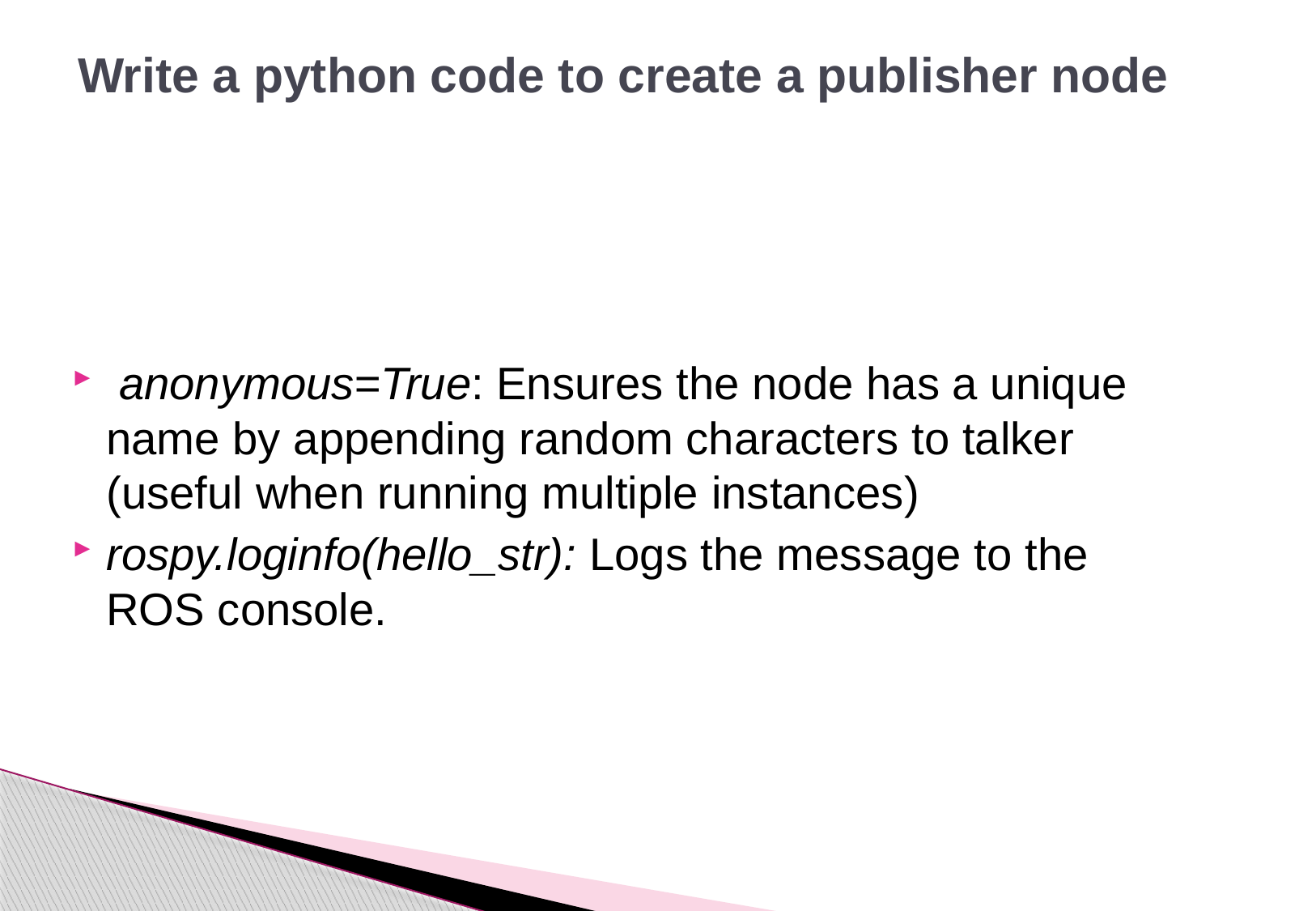

# Write a python code to create a publisher node

 anonymous=True: Ensures the node has a unique name by appending random characters to talker (useful when running multiple instances)
rospy.loginfo(hello_str): Logs the message to the ROS console.